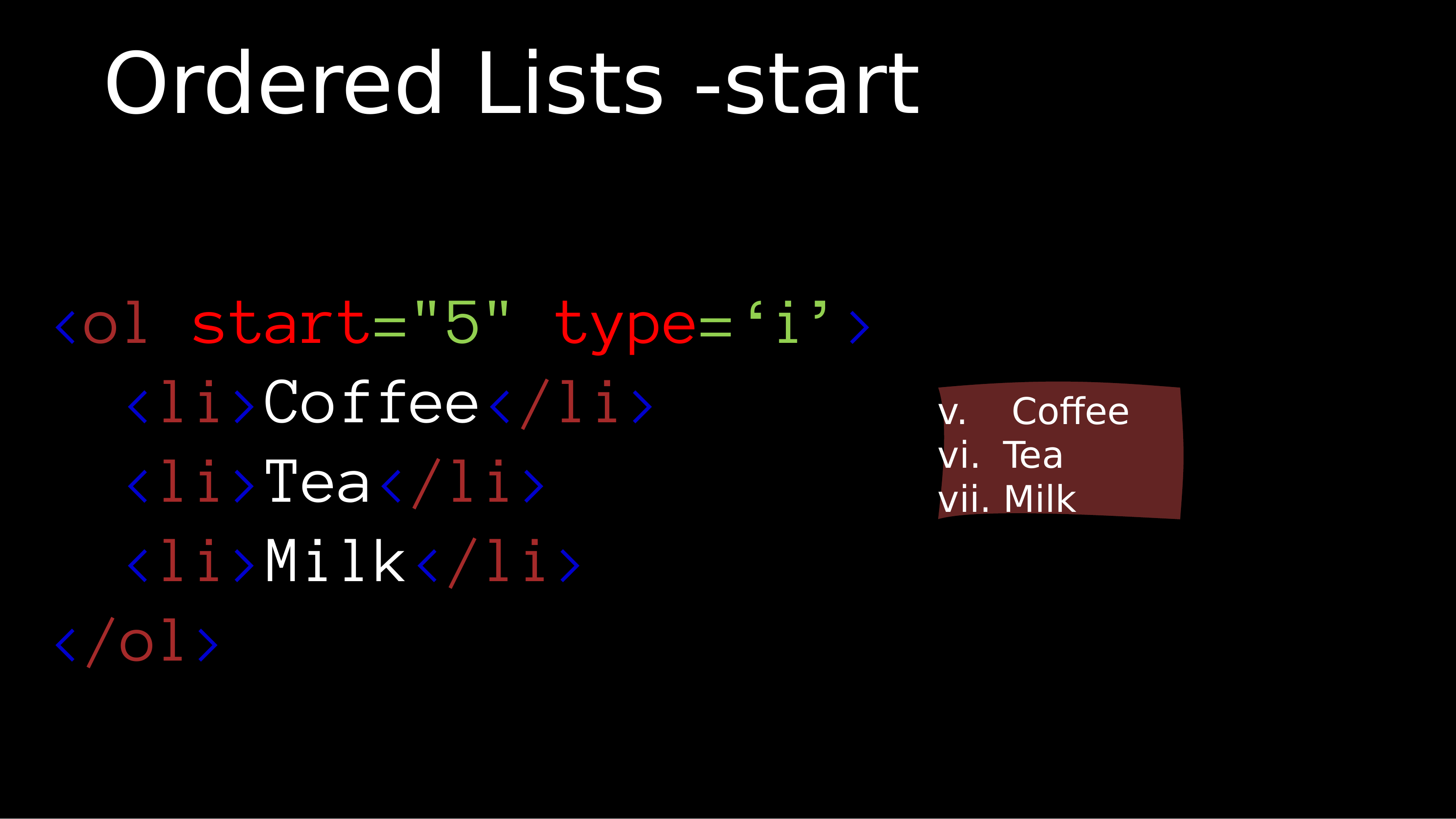

# Ordered Lists -start
<ol start="5" type=‘i’>
  <li>Coffee</li>
  <li>Tea</li>
  <li>Milk</li>
</ol>
 Coffee
 Tea
 Milk